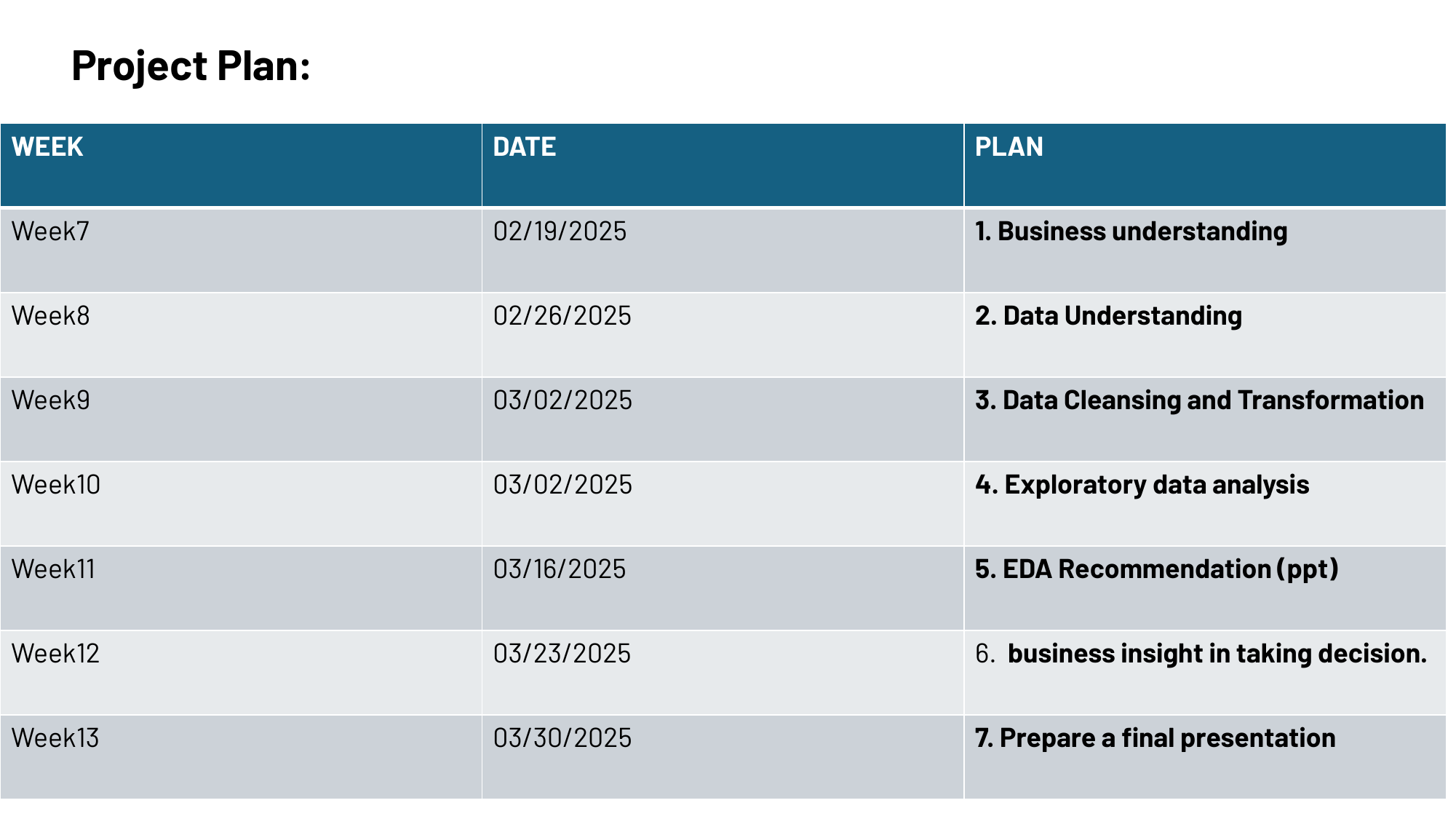

Project Plan:
| WEEK | DATE | PLAN |
| --- | --- | --- |
| Week7 | 02/19/2025 | 1. Business understanding |
| Week8 | 02/26/2025 | 2. Data Understanding |
| Week9 | 03/02/2025 | 3. Data Cleansing and Transformation |
| Week10 | 03/02/2025 | 4. Exploratory data analysis |
| Week11 | 03/16/2025 | 5. EDA Recommendation (ppt) |
| Week12 | 03/23/2025 | 6.  business insight in taking decision. |
| Week13 | 03/30/2025 | 7. Prepare a final presentation |